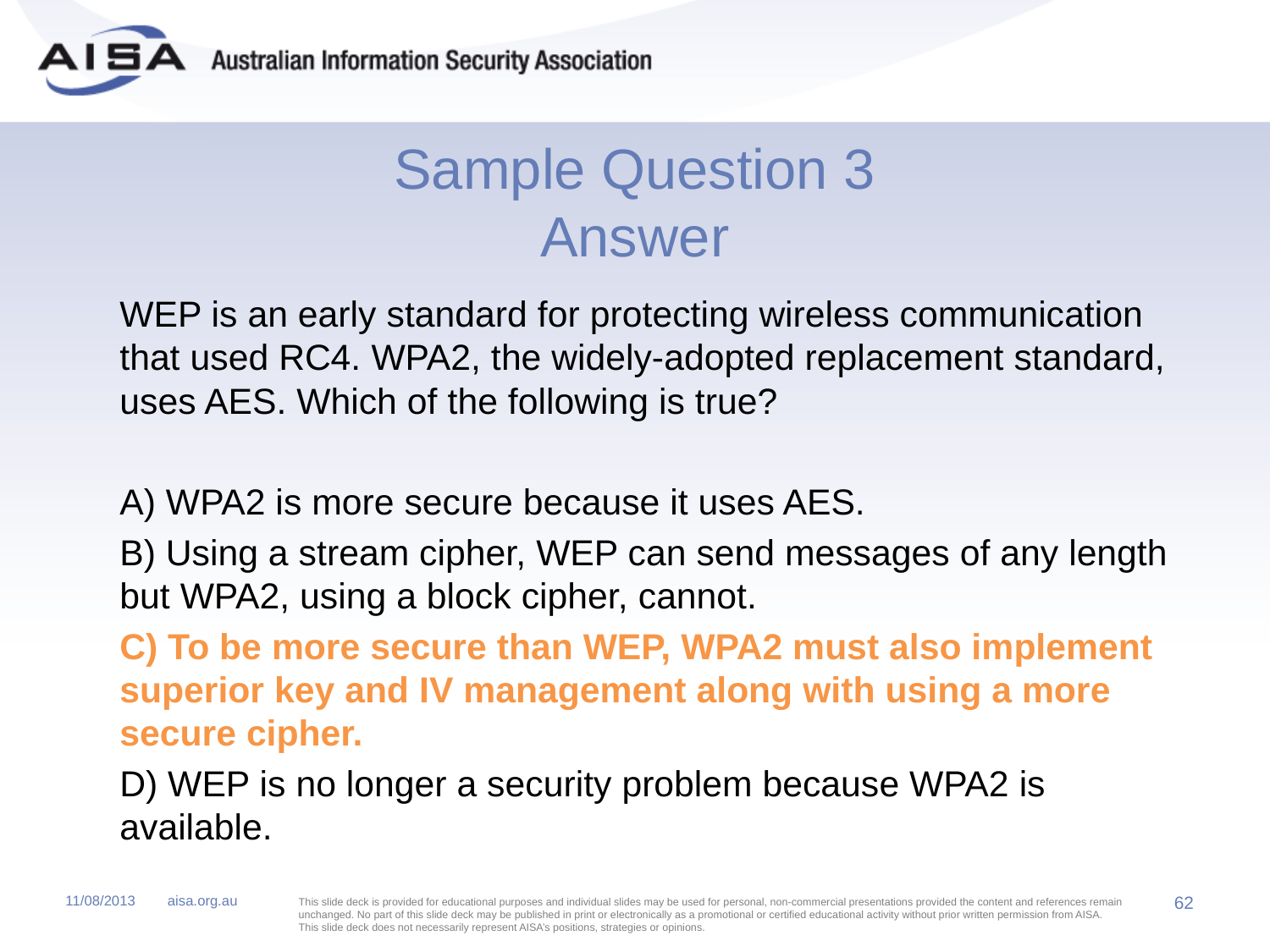

# Sample Question 3 Answer
	WEP is an early standard for protecting wireless communication that used RC4. WPA2, the widely-adopted replacement standard, uses AES. Which of the following is true?

	A) WPA2 is more secure because it uses AES.
	B) Using a stream cipher, WEP can send messages of any length but WPA2, using a block cipher, cannot.
	C) To be more secure than WEP, WPA2 must also implement superior key and IV management along with using a more secure cipher.
	D) WEP is no longer a security problem because WPA2 is available.